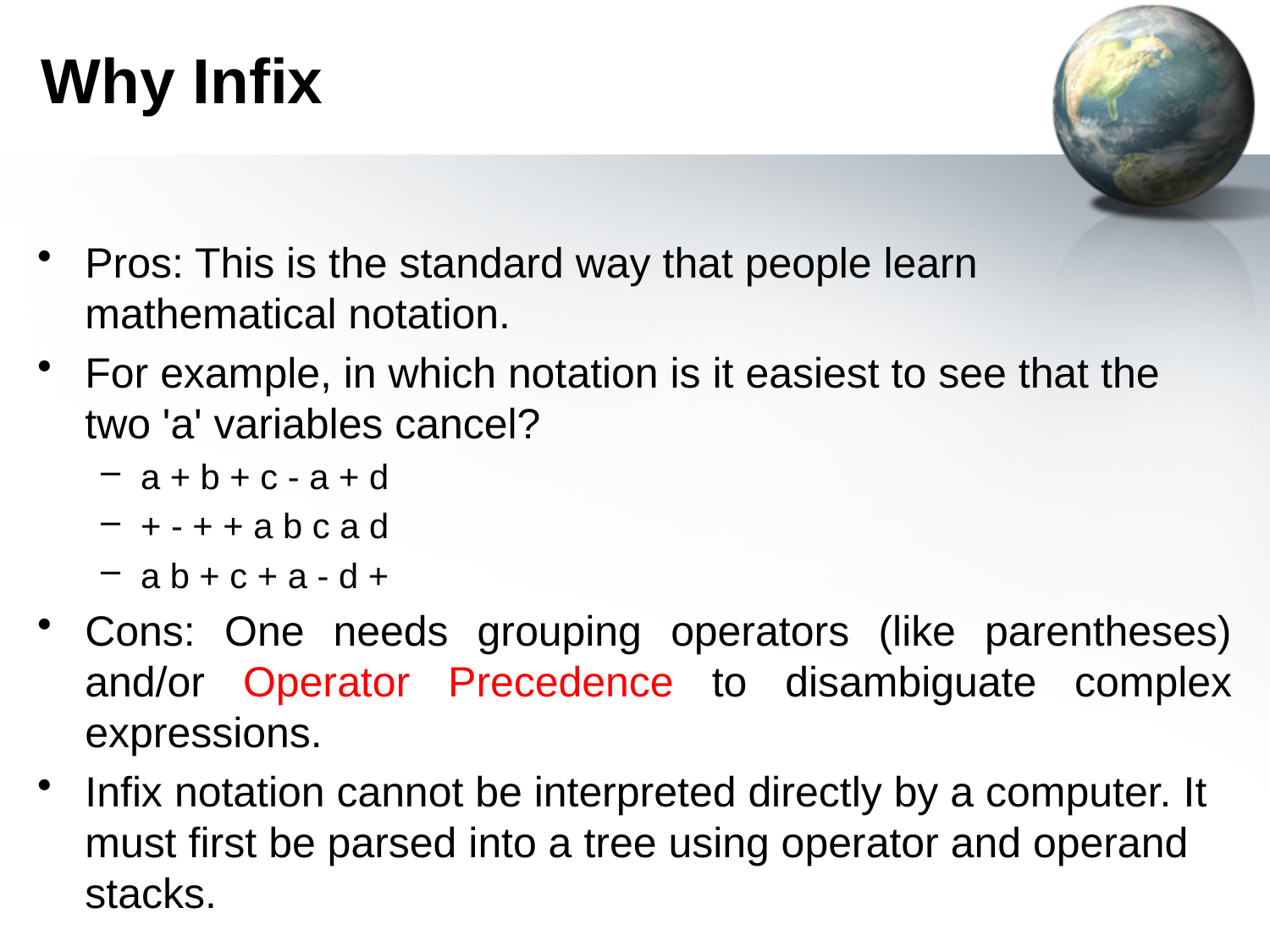

# Why Infix
Pros: This is the standard way that people learn mathematical notation.
For example, in which notation is it easiest to see that the two 'a' variables cancel?
a + b + c - a + d
+ - + + a b c a d
a b + c + a - d +
Cons: One needs grouping operators (like parentheses) and/or Operator Precedence to disambiguate complex expressions.
Infix notation cannot be interpreted directly by a computer. It must first be parsed into a tree using operator and operand stacks.